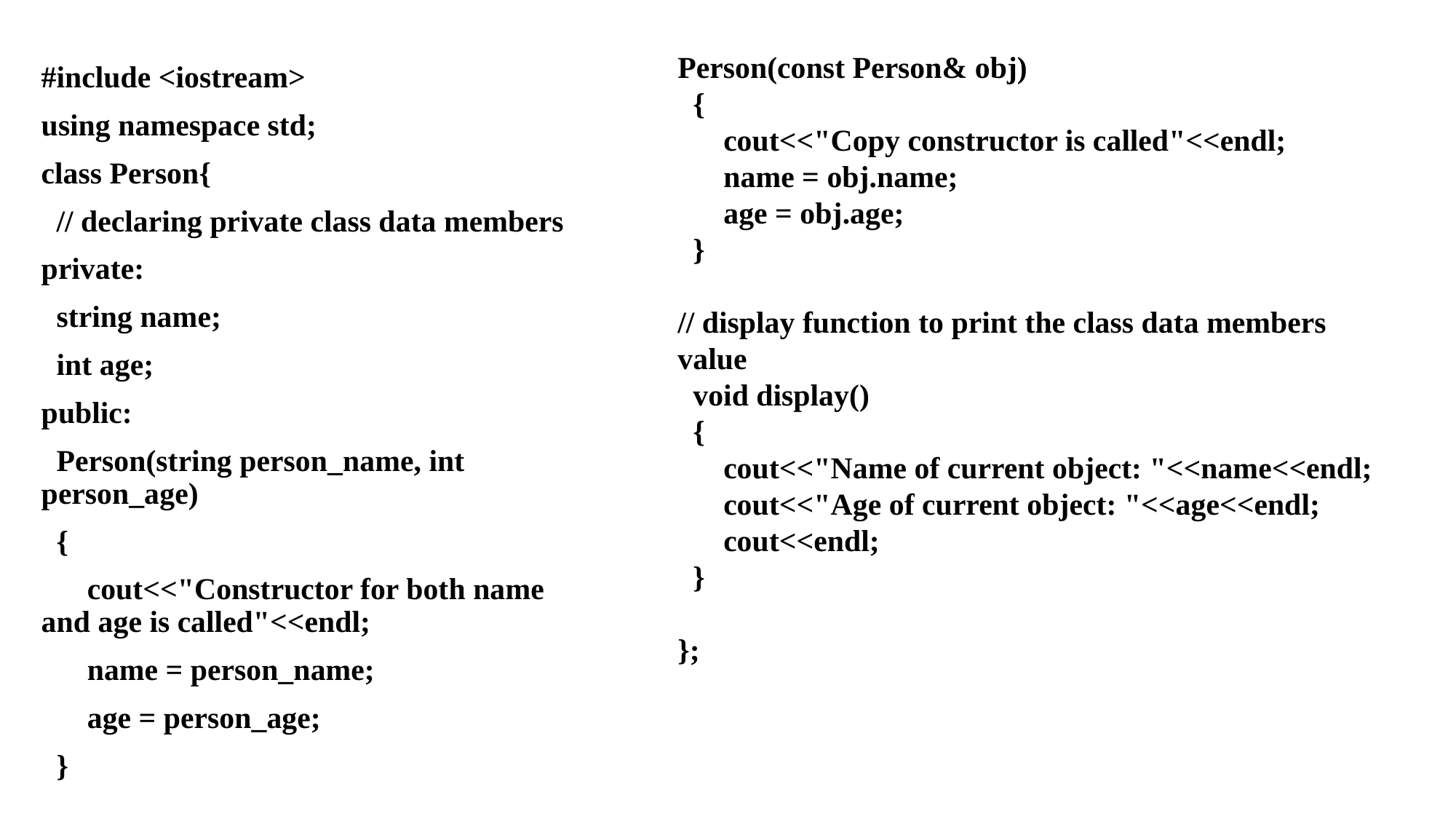

Person(const Person& obj)
  {
      cout<<"Copy constructor is called"<<endl;
      name = obj.name;
      age = obj.age;
  }

// display function to print the class data members value
  void display()
  {
      cout<<"Name of current object: "<<name<<endl;
      cout<<"Age of current object: "<<age<<endl;
      cout<<endl;
  }

};
#include <iostream>
using namespace std;
class Person{
  // declaring private class data members
private:
  string name;
  int age;
public:
  Person(string person_name, int person_age)
  {
      cout<<"Constructor for both name and age is called"<<endl;
      name = person_name;
      age = person_age;
  }